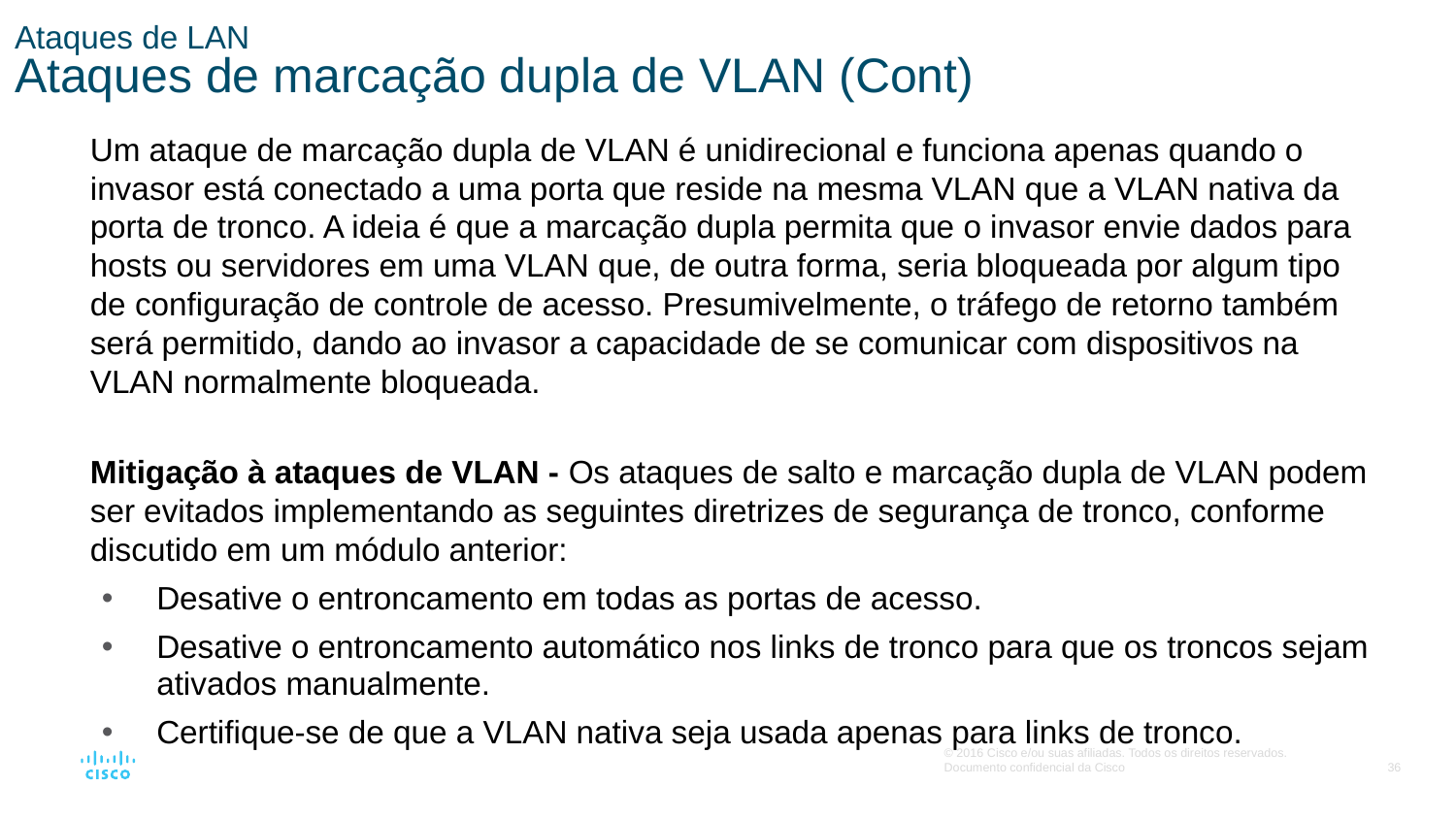

# Ataques de LAN Ataques de marcação dupla de VLAN (Cont)
Um ataque de marcação dupla de VLAN é unidirecional e funciona apenas quando o invasor está conectado a uma porta que reside na mesma VLAN que a VLAN nativa da porta de tronco. A ideia é que a marcação dupla permita que o invasor envie dados para hosts ou servidores em uma VLAN que, de outra forma, seria bloqueada por algum tipo de configuração de controle de acesso. Presumivelmente, o tráfego de retorno também será permitido, dando ao invasor a capacidade de se comunicar com dispositivos na VLAN normalmente bloqueada.

Mitigação à ataques de VLAN - Os ataques de salto e marcação dupla de VLAN podem ser evitados implementando as seguintes diretrizes de segurança de tronco, conforme discutido em um módulo anterior:
Desative o entroncamento em todas as portas de acesso.
Desative o entroncamento automático nos links de tronco para que os troncos sejam ativados manualmente.
Certifique-se de que a VLAN nativa seja usada apenas para links de tronco.